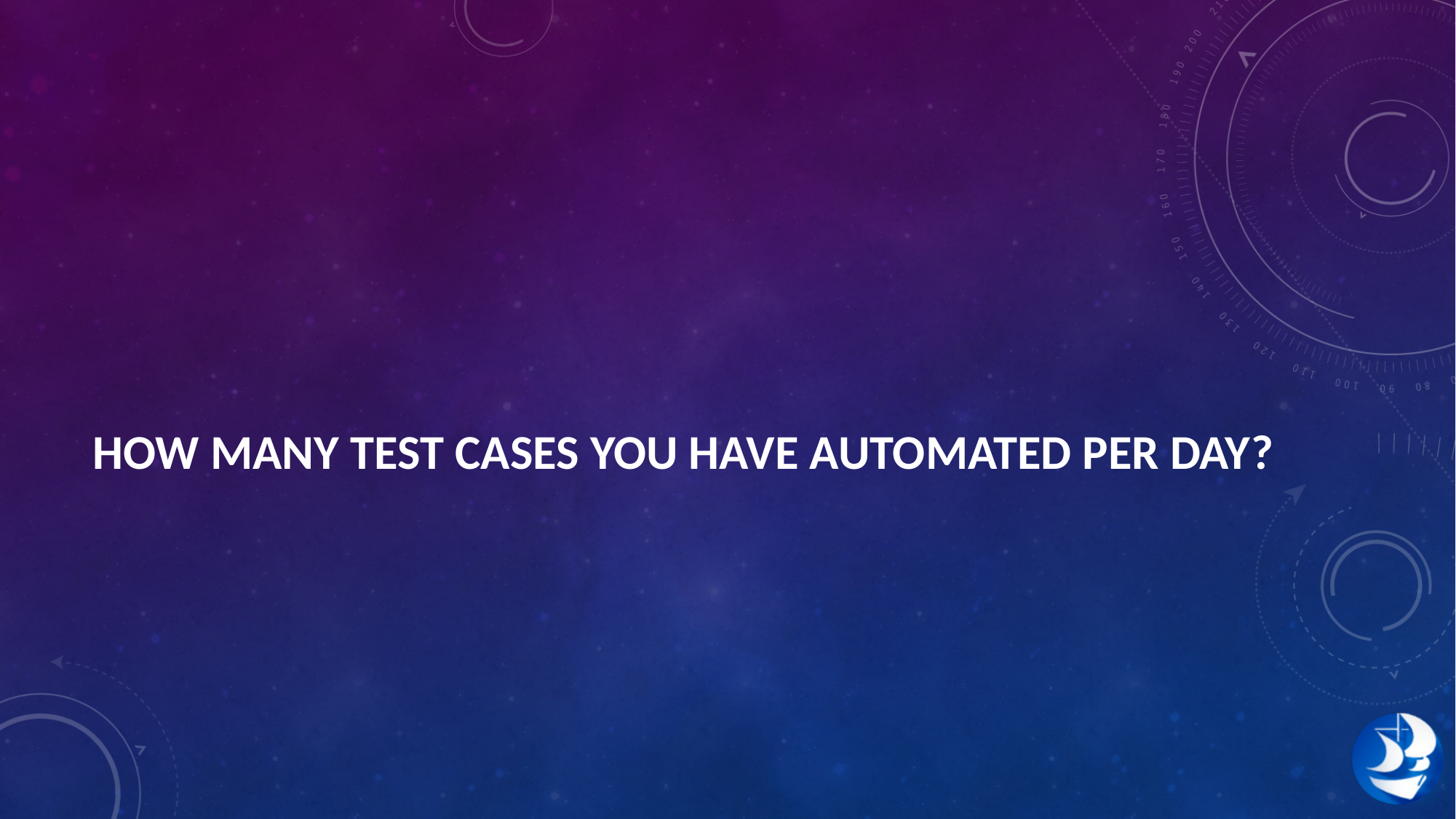

HOW MANY TEST CASES YOU HAVE AUTOMATED PER DAY?